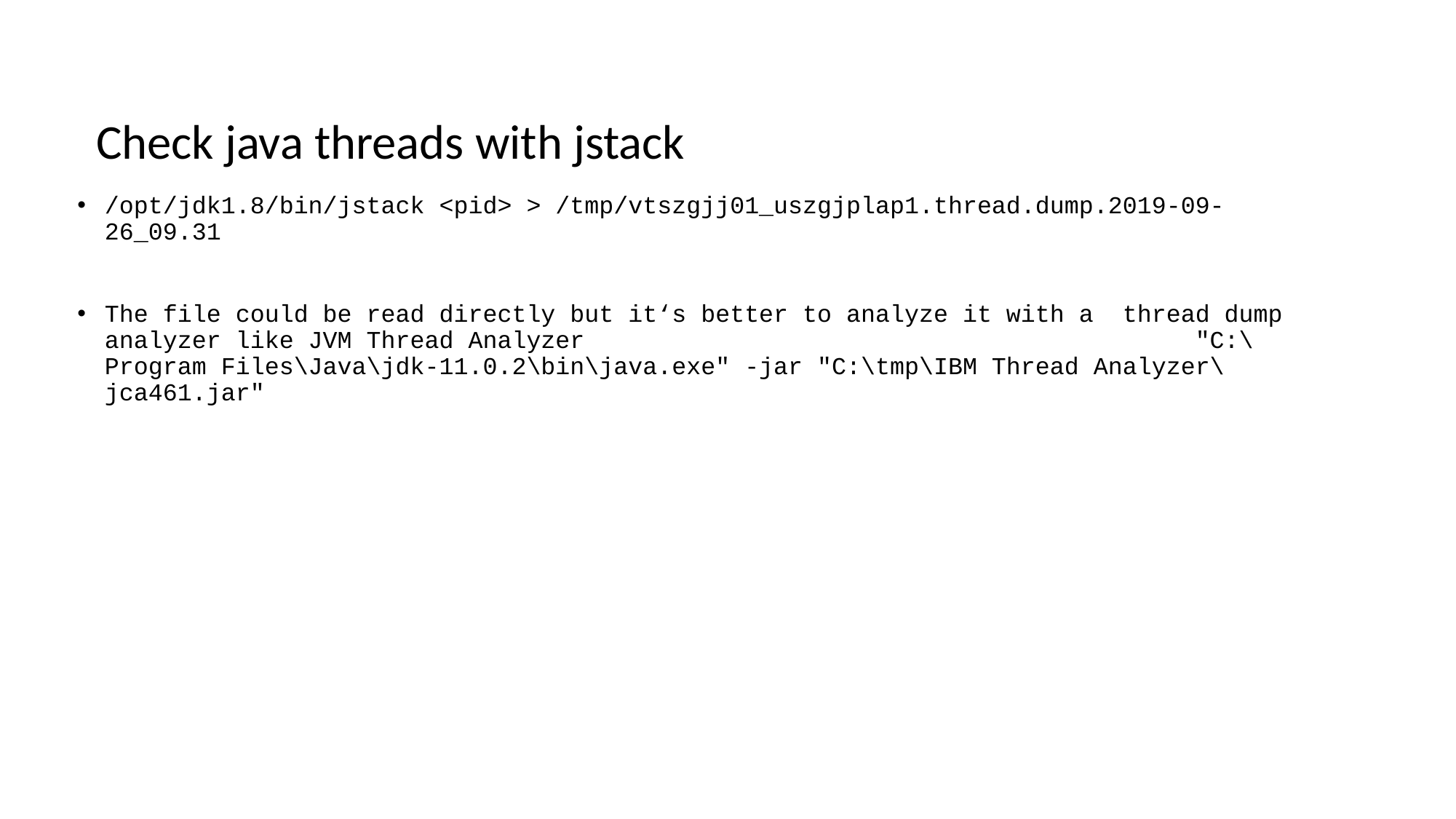

# Check java threads with jstack
/opt/jdk1.8/bin/jstack <pid> > /tmp/vtszgjj01_uszgjplap1.thread.dump.2019-09-26_09.31

The file could be read directly but it‘s better to analyze it with a  thread dump analyzer like JVM Thread Analyzer                                          "C:\Program Files\Java\jdk-11.0.2\bin\java.exe" -jar "C:\tmp\IBM Thread Analyzer\jca461.jar"